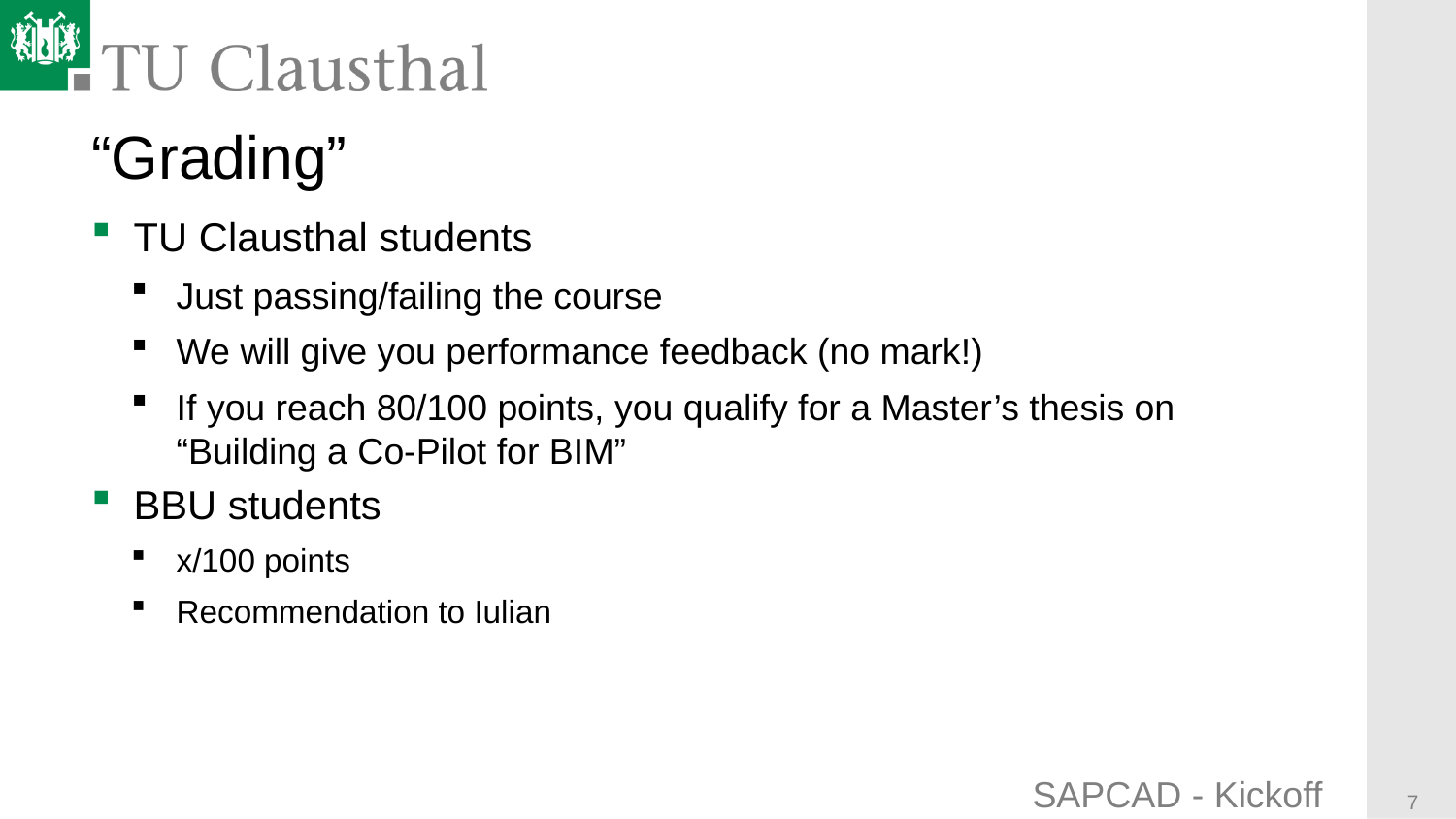

# “Grading”
TU Clausthal students
Just passing/failing the course
We will give you performance feedback (no mark!)
If you reach 80/100 points, you qualify for a Master’s thesis on “Building a Co-Pilot for BIM”
BBU students
x/100 points
Recommendation to Iulian